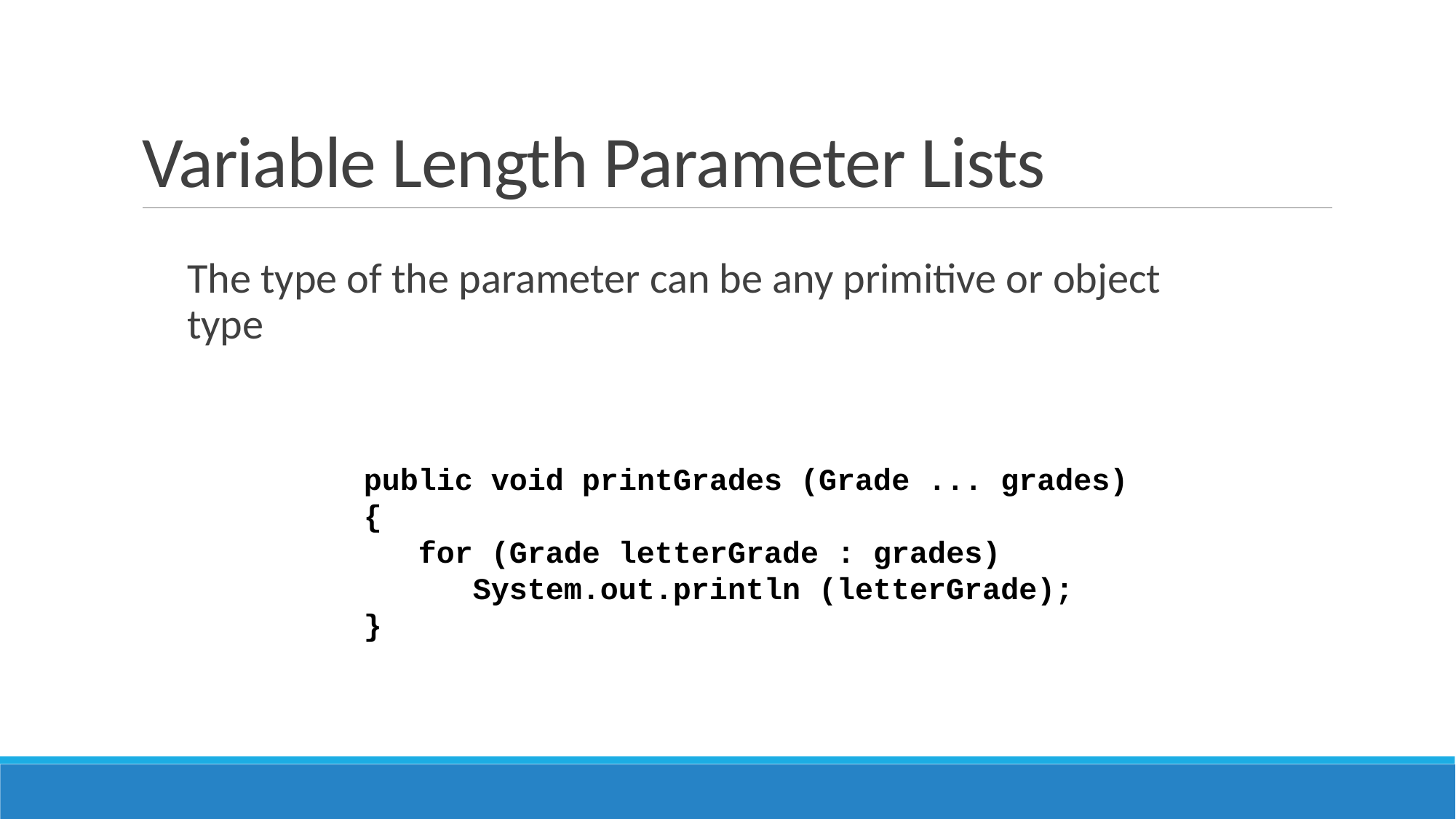

# Variable Length Parameter Lists
The type of the parameter can be any primitive or object type
public void printGrades (Grade ... grades)
{
   for (Grade letterGrade : grades)
      System.out.println (letterGrade);
}